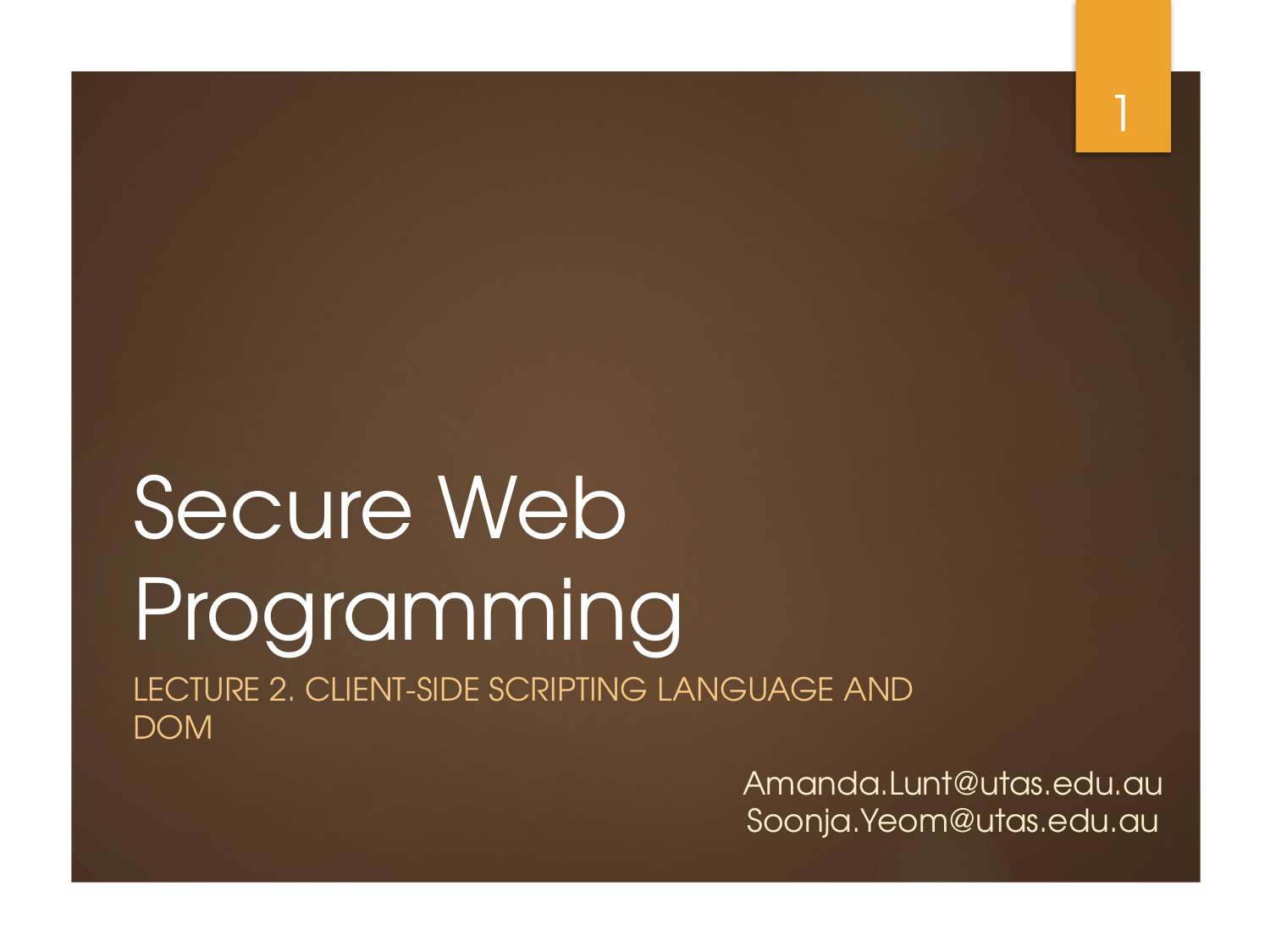

1
# Secure Web Programming
Lecture 2. Client-side Scripting Language and DOM
Amanda.Lunt@utas.edu.au
Soonja.Yeom@utas.edu.au